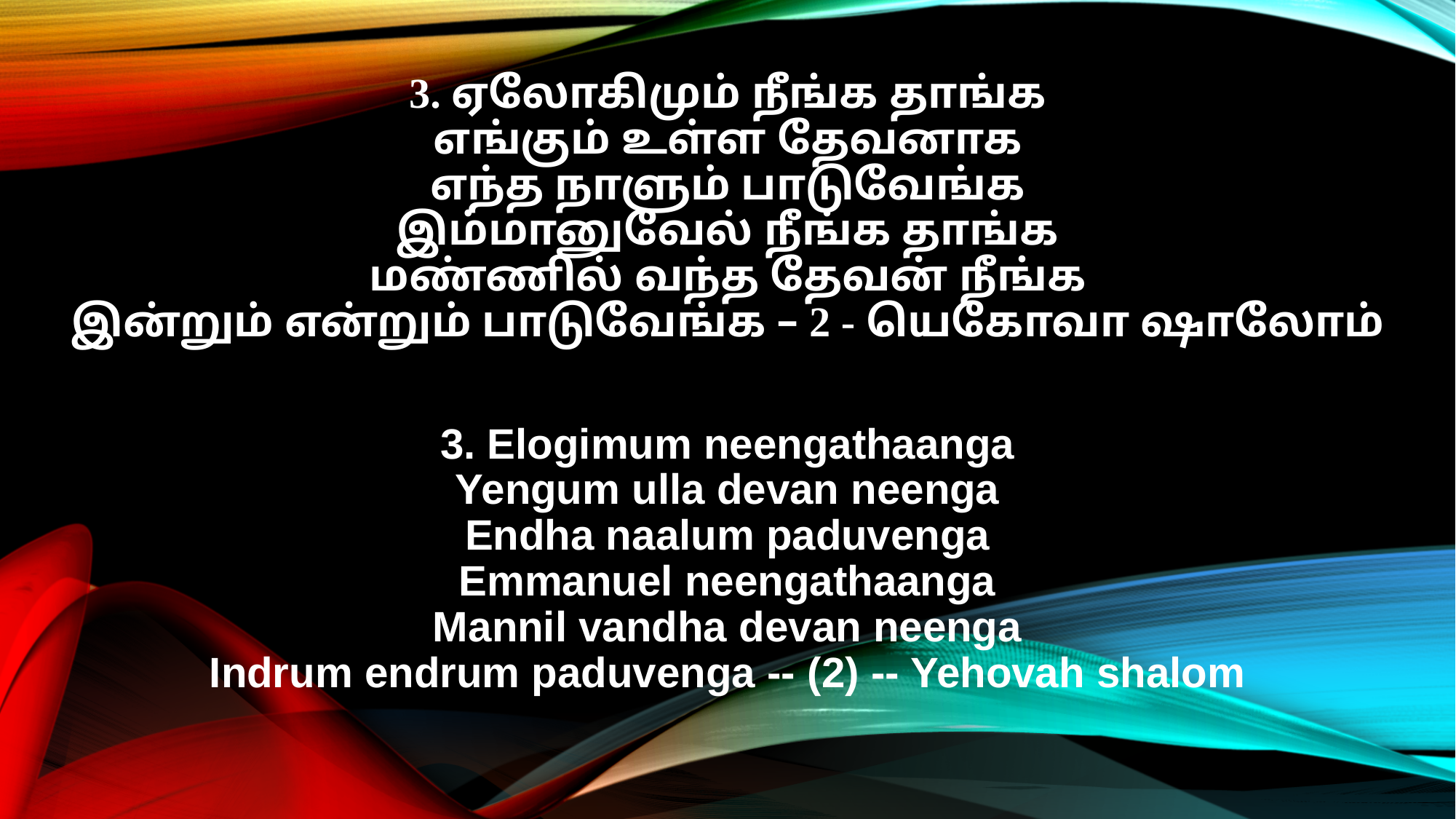

3. ஏலோகிமும் நீங்க தாங்க
எங்கும் உள்ள தேவனாக
எந்த நாளும் பாடுவேங்க
இம்மானுவேல் நீங்க தாங்க
மண்ணில் வந்த தேவன் நீங்க
இன்றும் என்றும் பாடுவேங்க – 2 - யெகோவா ஷாலோம்

3. Elogimum neengathaanga
Yengum ulla devan neenga
Endha naalum paduvenga
Emmanuel neengathaanga
Mannil vandha devan neenga
Indrum endrum paduvenga -- (2) -- Yehovah shalom